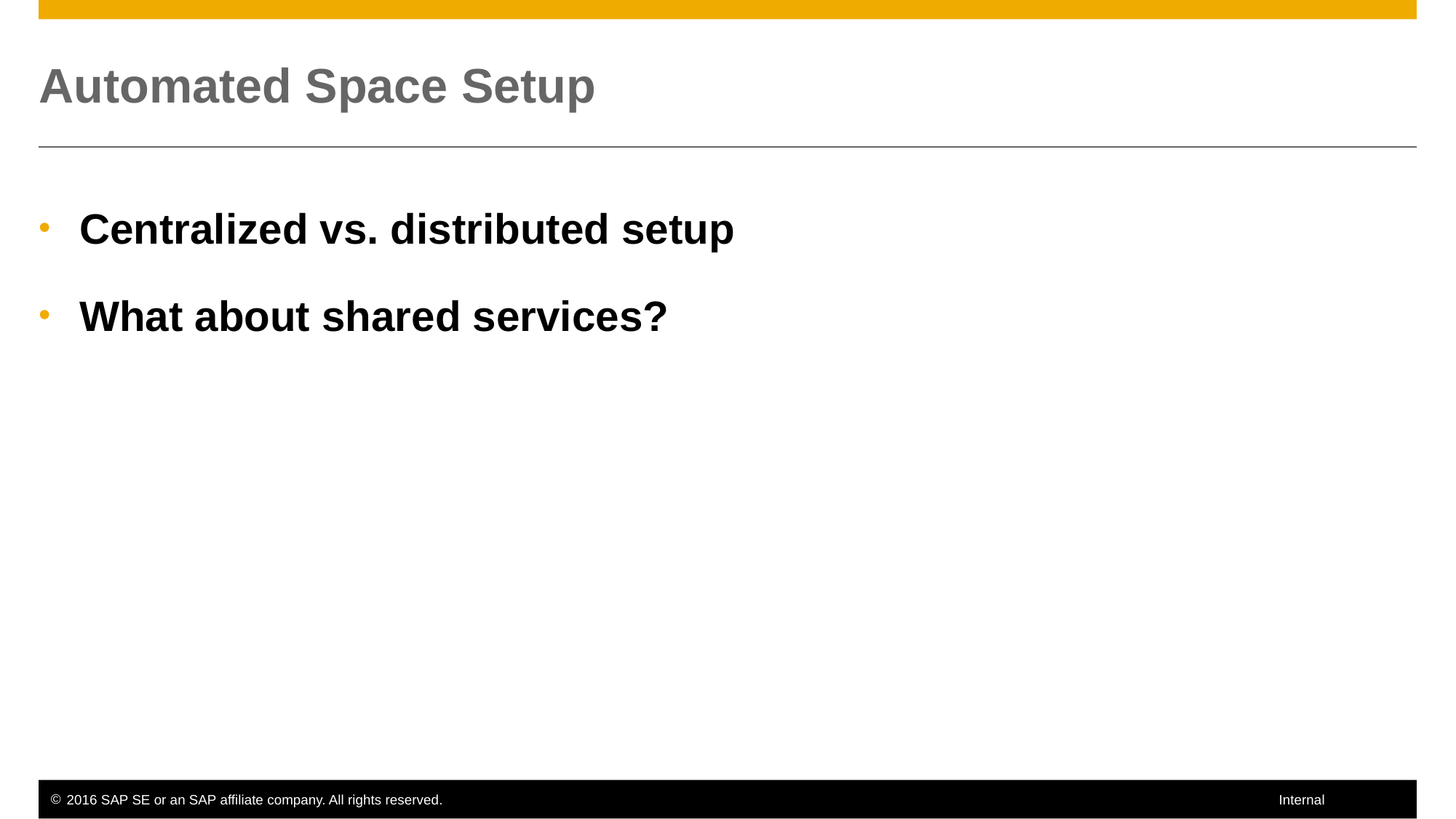

# Automated Space Setup
Centralized vs. distributed setup
What about shared services?